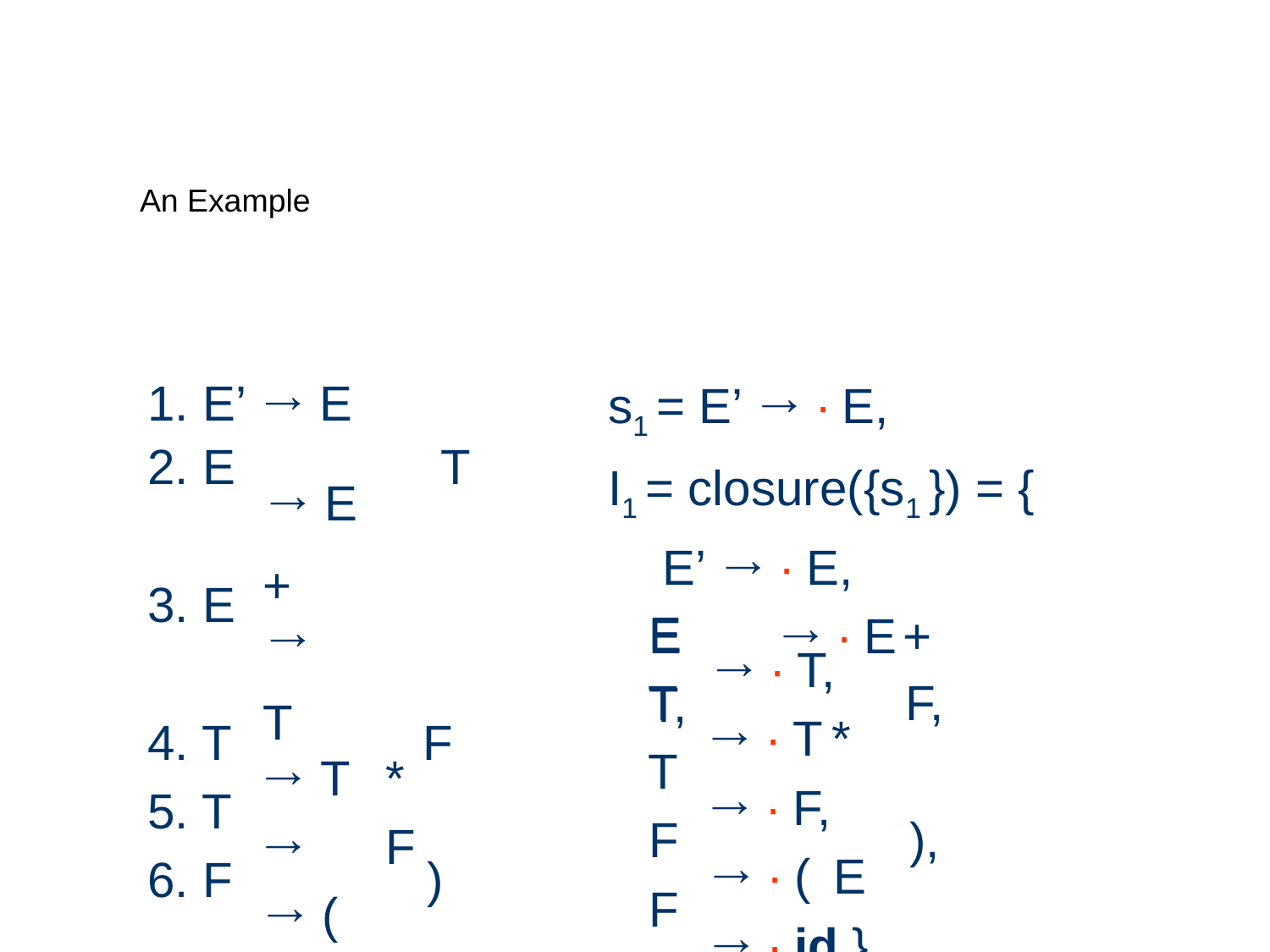

# An Example
s1 = E’ → ∙ E,
I1 = closure({s1 }) = {  E’ → ∙ E,
E	→ ∙ E	+	T,
1. E’ → E
| 2. E | → E + | T |
| --- | --- | --- |
| 3. E | → T |  |
| 4. T | → T \* | F |
| 5. T | → F |  |
| 6. F | → ( E | ) |
| 7. F | → id |  |
| E | → ∙ T, |  |
| --- | --- | --- |
| T | → ∙ T \* | F, |
| T | → ∙ F, |  |
| F | → ∙ ( E | ), |
| F | → ∙ id } |  |